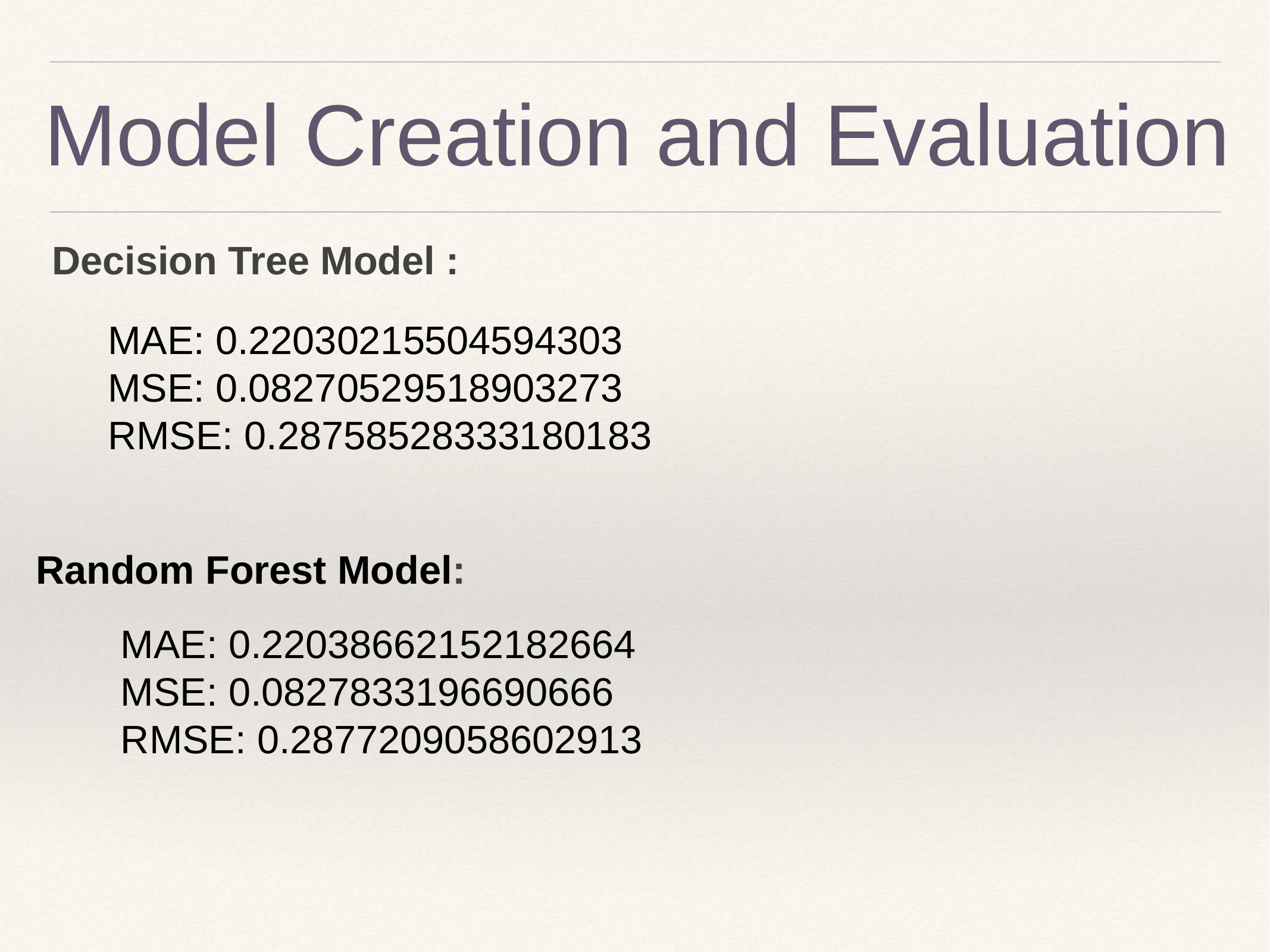

# Model Creation and Evaluation
Decision Tree Model :
MAE: 0.22030215504594303 MSE: 0.08270529518903273 RMSE: 0.28758528333180183

Random Forest Model:
MAE: 0.22038662152182664 MSE: 0.0827833196690666 RMSE: 0.2877209058602913